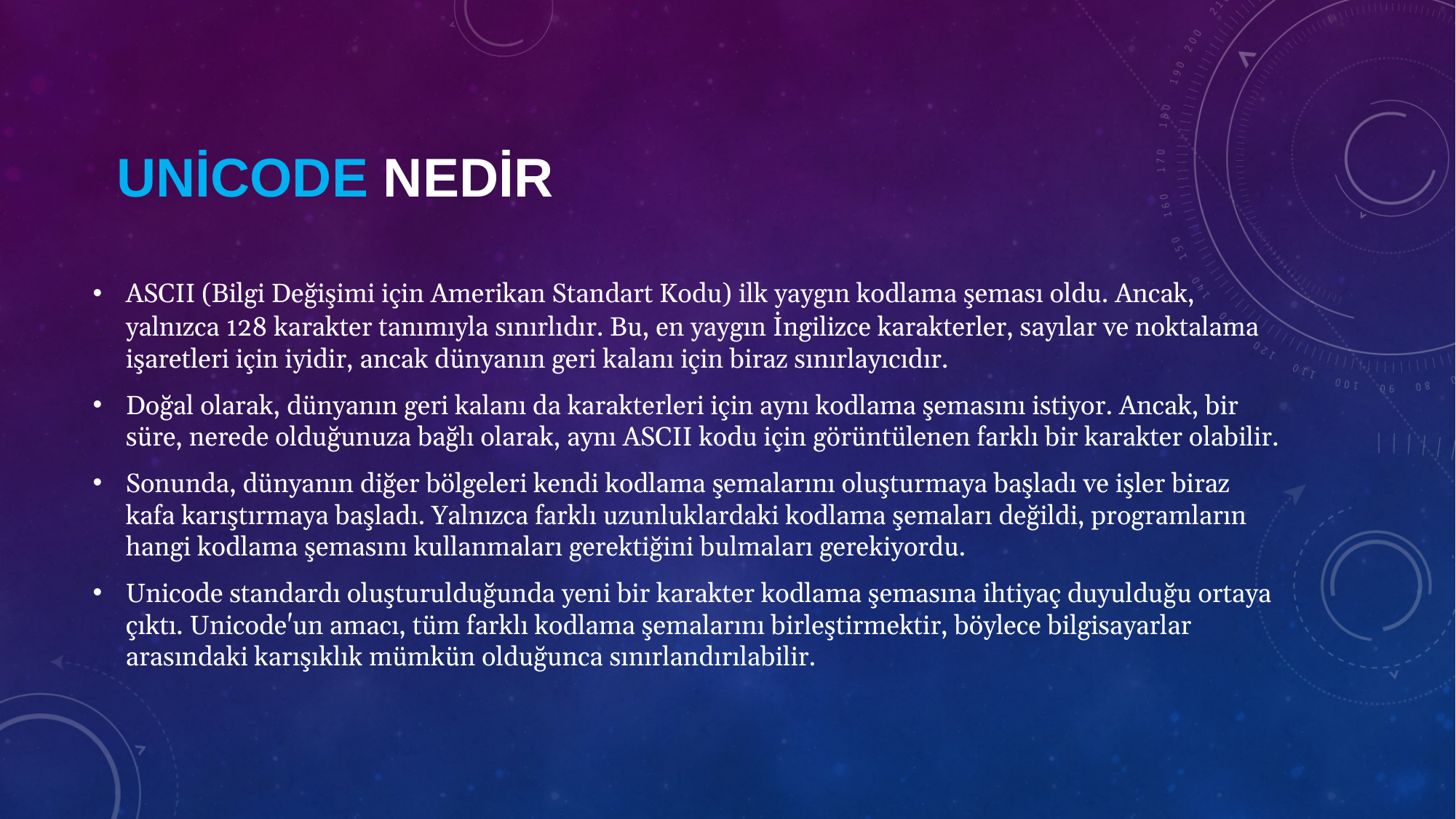

# Unicode Nedir
ASCII (Bilgi Değişimi için Amerikan Standart Kodu) ilk yaygın kodlama şeması oldu. Ancak, yalnızca 128 karakter tanımıyla sınırlıdır. Bu, en yaygın İngilizce karakterler, sayılar ve noktalama işaretleri için iyidir, ancak dünyanın geri kalanı için biraz sınırlayıcıdır.
Doğal olarak, dünyanın geri kalanı da karakterleri için aynı kodlama şemasını istiyor. Ancak, bir süre, nerede olduğunuza bağlı olarak, aynı ASCII kodu için görüntülenen farklı bir karakter olabilir.
Sonunda, dünyanın diğer bölgeleri kendi kodlama şemalarını oluşturmaya başladı ve işler biraz kafa karıştırmaya başladı. Yalnızca farklı uzunluklardaki kodlama şemaları değildi, programların hangi kodlama şemasını kullanmaları gerektiğini bulmaları gerekiyordu.
Unicode standardı oluşturulduğunda yeni bir karakter kodlama şemasına ihtiyaç duyulduğu ortaya çıktı. Unicode'un amacı, tüm farklı kodlama şemalarını birleştirmektir, böylece bilgisayarlar arasındaki karışıklık mümkün olduğunca sınırlandırılabilir.